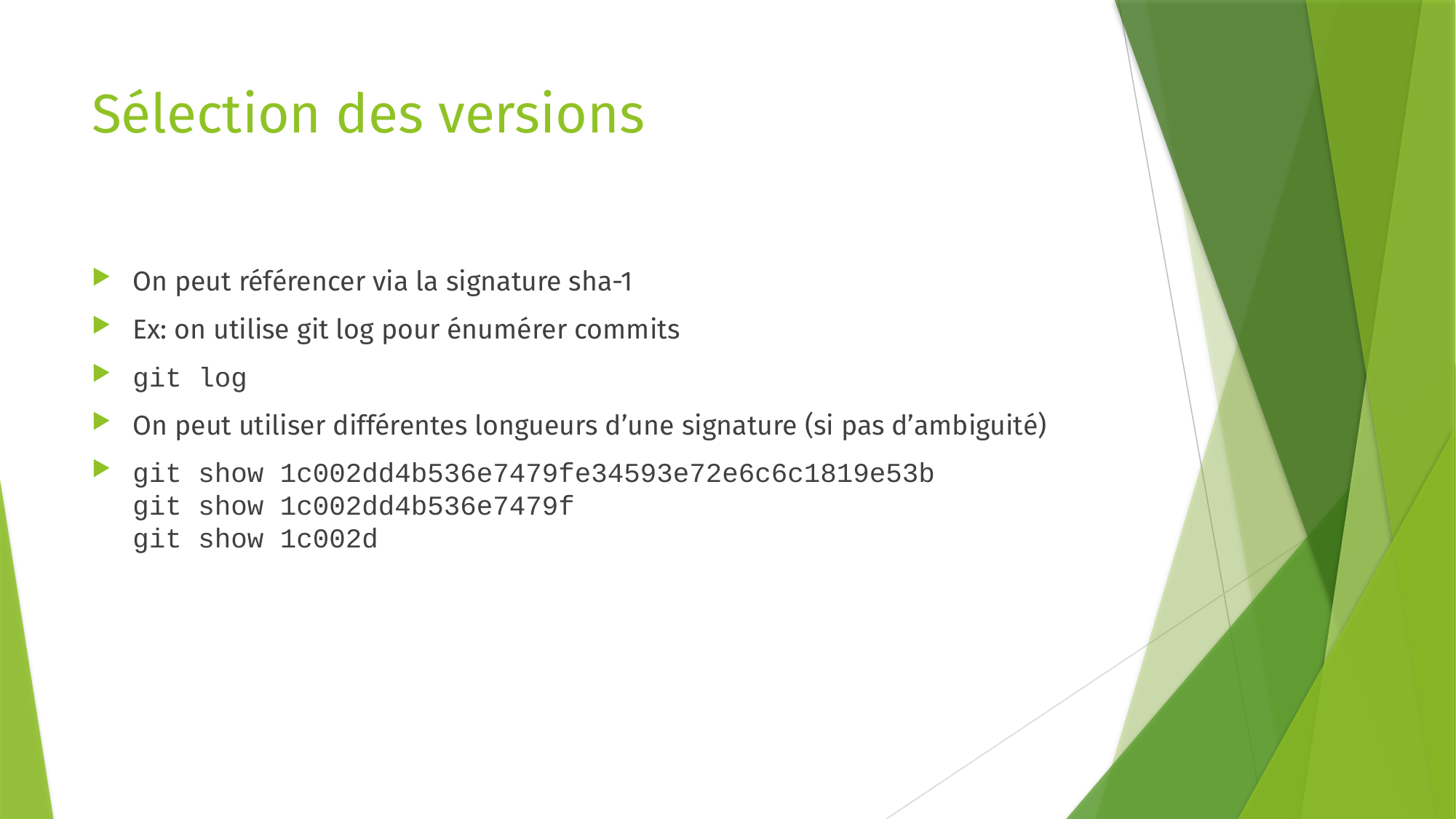

# Sélection des versions
On peut référencer via la signature sha-1
Ex: on utilise git log pour énumérer commits
git log
On peut utiliser différentes longueurs d’une signature (si pas d’ambiguité)
git show 1c002dd4b536e7479fe34593e72e6c6c1819e53b
git show 1c002dd4b536e7479f
git show 1c002d